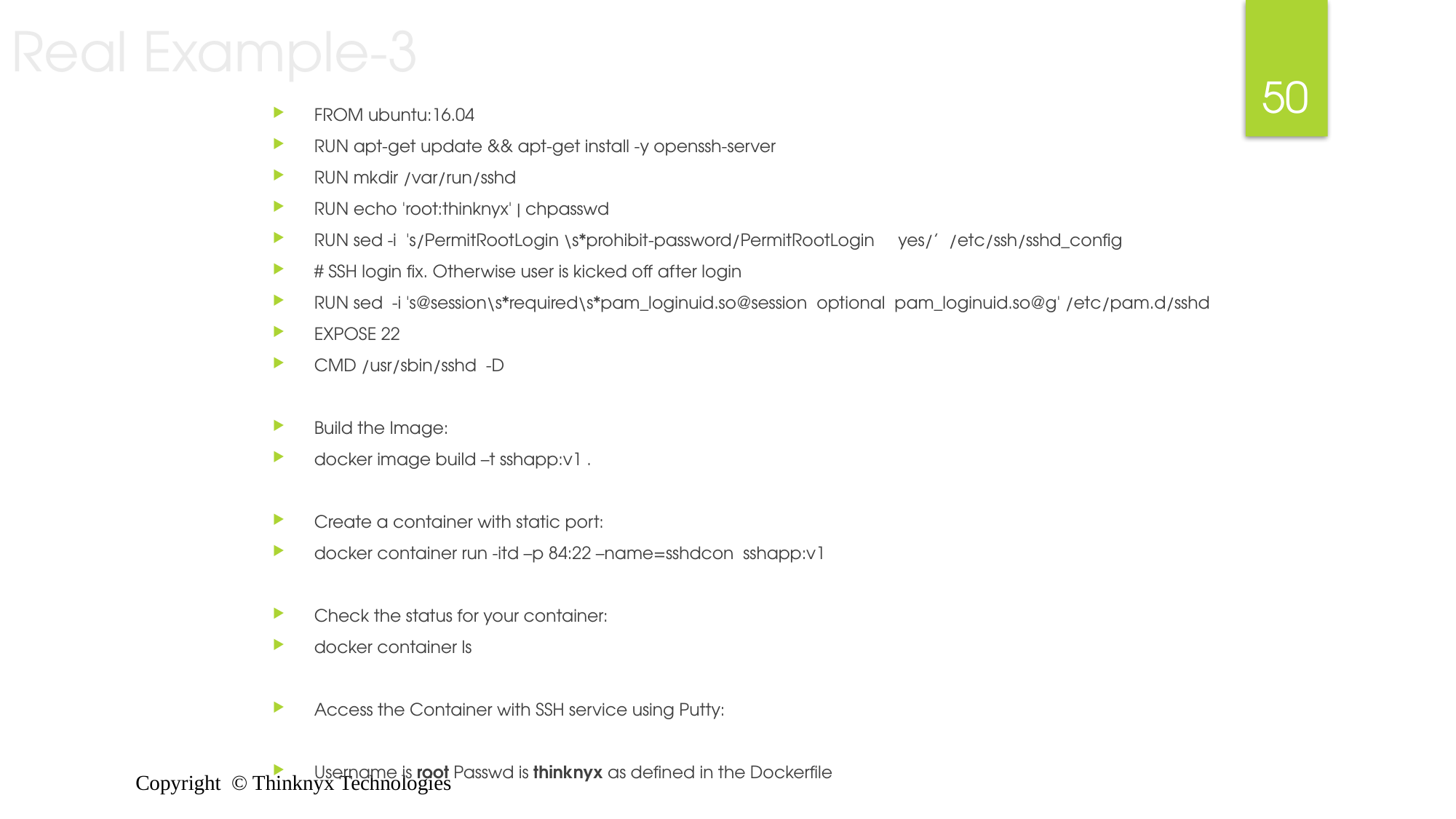

Real Example-3
50
FROM ubuntu:16.04
RUN apt-get update && apt-get install -y openssh-server
RUN mkdir /var/run/sshd
RUN echo 'root:thinknyx' | chpasswd
RUN sed -i  's/PermitRootLogin \s*prohibit-password/PermitRootLogin     yes/’  /etc/ssh/sshd_config
# SSH login fix. Otherwise user is kicked off after login
RUN sed  -i 's@session\s*required\s*pam_loginuid.so@session  optional  pam_loginuid.so@g' /etc/pam.d/sshd
EXPOSE 22
CMD /usr/sbin/sshd  -D

Build the Image:
docker image build –t sshapp:v1 .

Create a container with static port:
docker container run -itd –p 84:22 –name=sshdcon  sshapp:v1

Check the status for your container:
docker container ls

Access the Container with SSH service using Putty:

Username is root Passwd is thinknyx as defined in the Dockerfile
Copyright  © Thinknyx Technologies